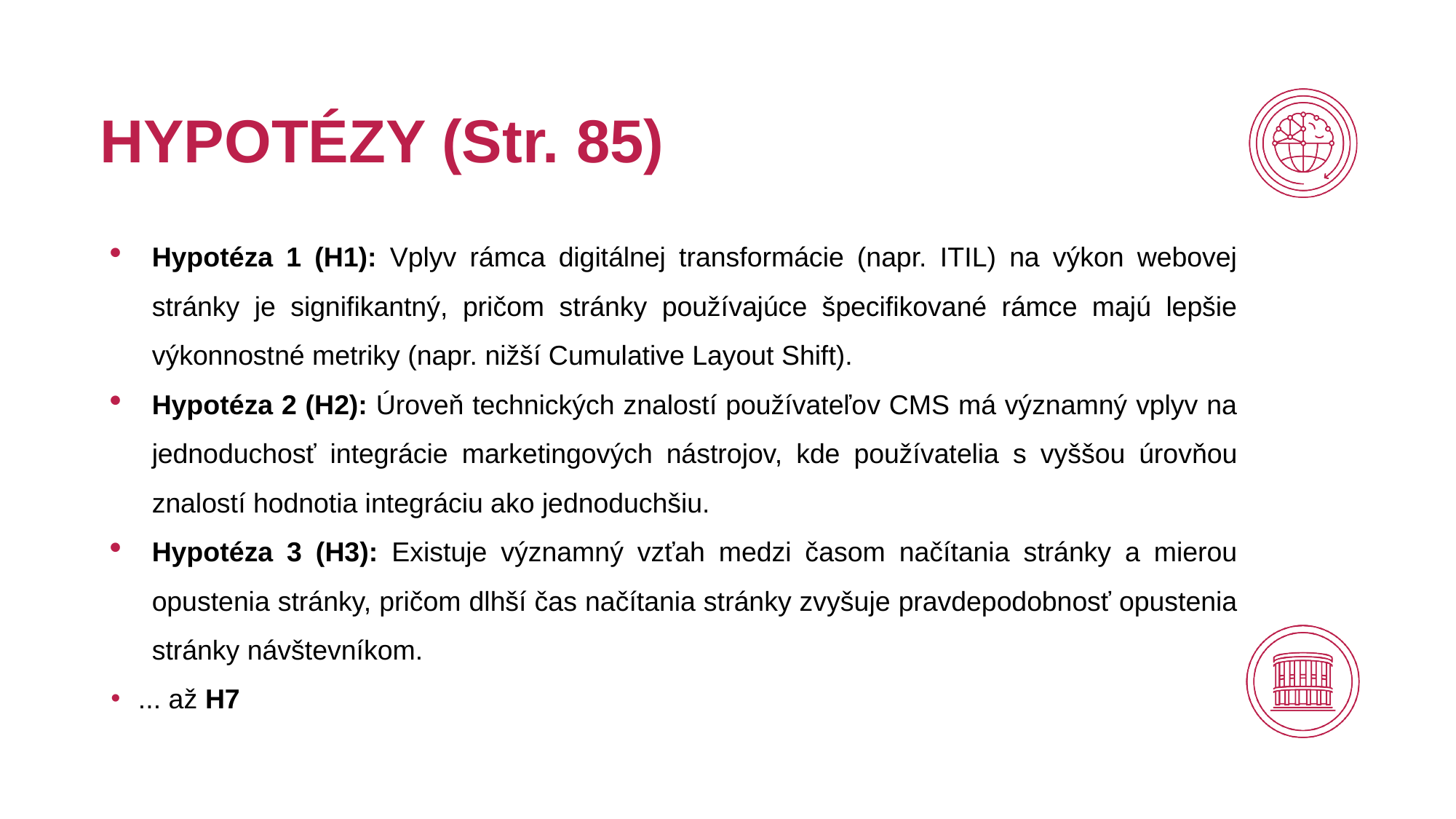

# HYPOTÉZY (Str. 85)
Hypotéza 1 (H1): Vplyv rámca digitálnej transformácie (napr. ITIL) na výkon webovej stránky je signifikantný, pričom stránky používajúce špecifikované rámce majú lepšie výkonnostné metriky (napr. nižší Cumulative Layout Shift).
Hypotéza 2 (H2): Úroveň technických znalostí používateľov CMS má významný vplyv na jednoduchosť integrácie marketingových nástrojov, kde používatelia s vyššou úrovňou znalostí hodnotia integráciu ako jednoduchšiu.
Hypotéza 3 (H3): Existuje významný vzťah medzi časom načítania stránky a mierou opustenia stránky, pričom dlhší čas načítania stránky zvyšuje pravdepodobnosť opustenia stránky návštevníkom.
... až H7